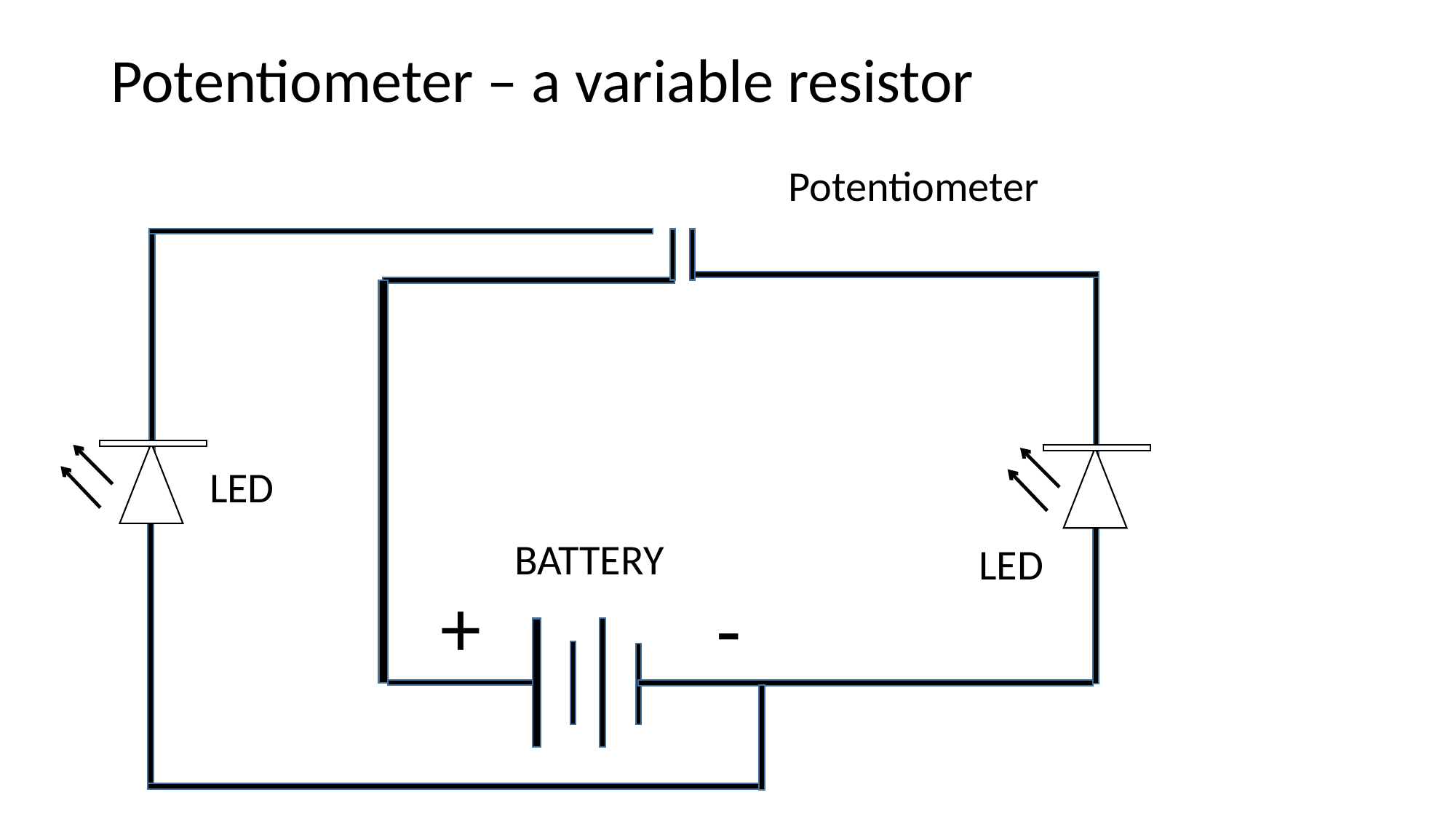

# Potentiometer – a variable resistor
Potentiometer

LED

BATTERY
LED
+
-